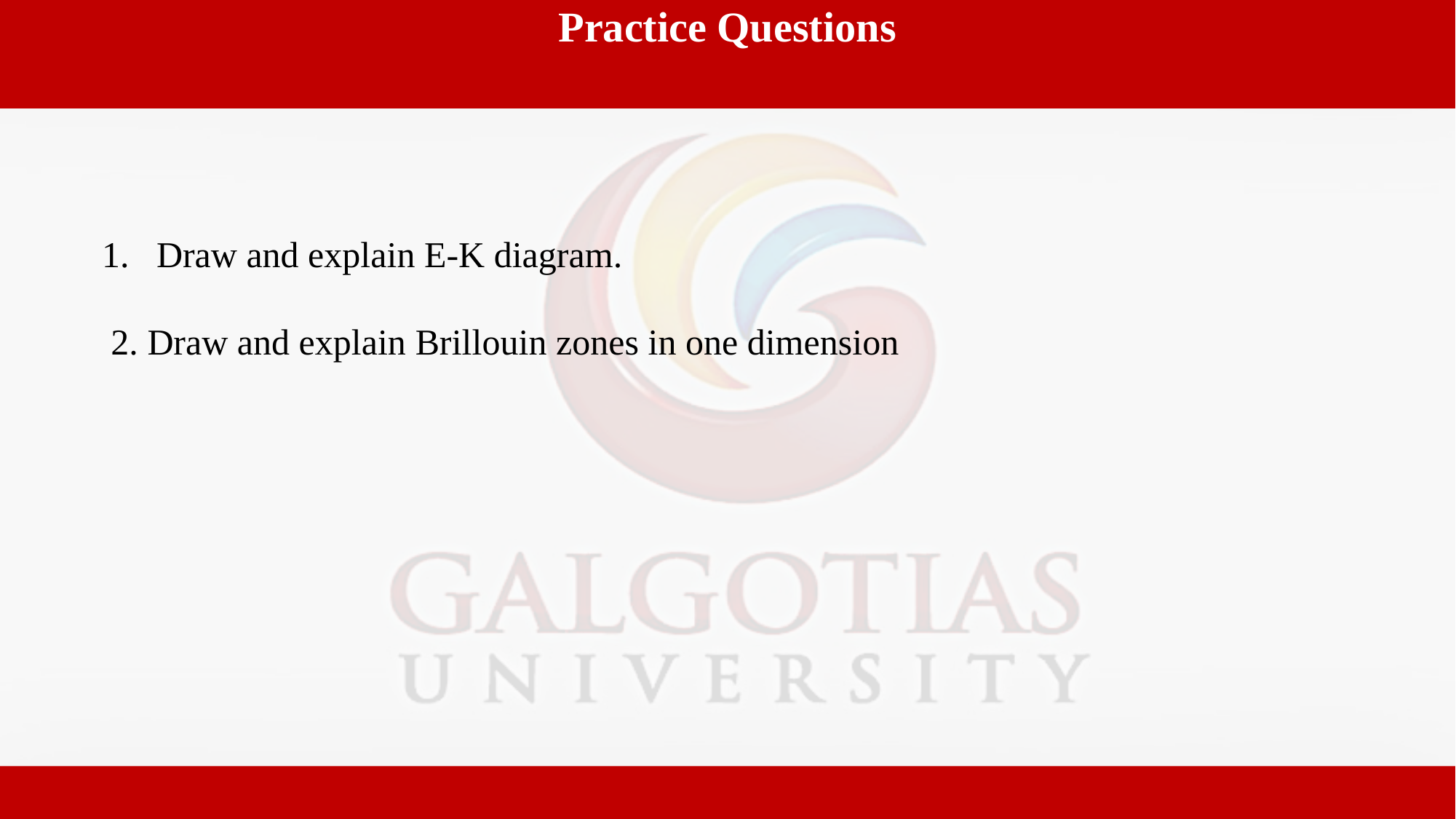

Practice Questions

Draw and explain E-K diagram.

 2. Draw and explain Brillouin zones in one dimension